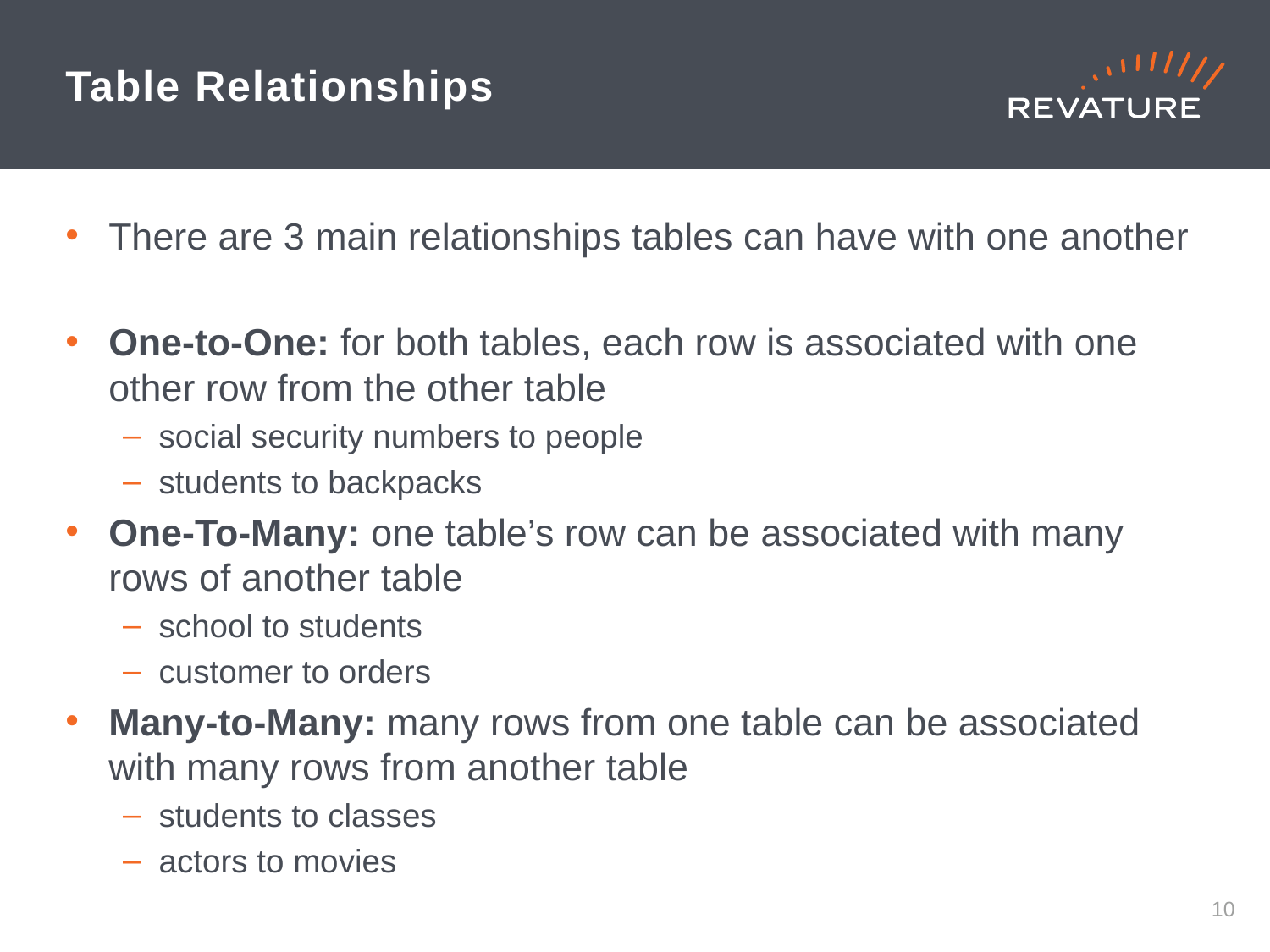

# Table Relationships
There are 3 main relationships tables can have with one another

One-to-One: for both tables, each row is associated with one other row from the other table
social security numbers to people
students to backpacks
One-To-Many: one table’s row can be associated with many rows of another table
school to students
customer to orders
Many-to-Many: many rows from one table can be associated with many rows from another table
students to classes
actors to movies
10